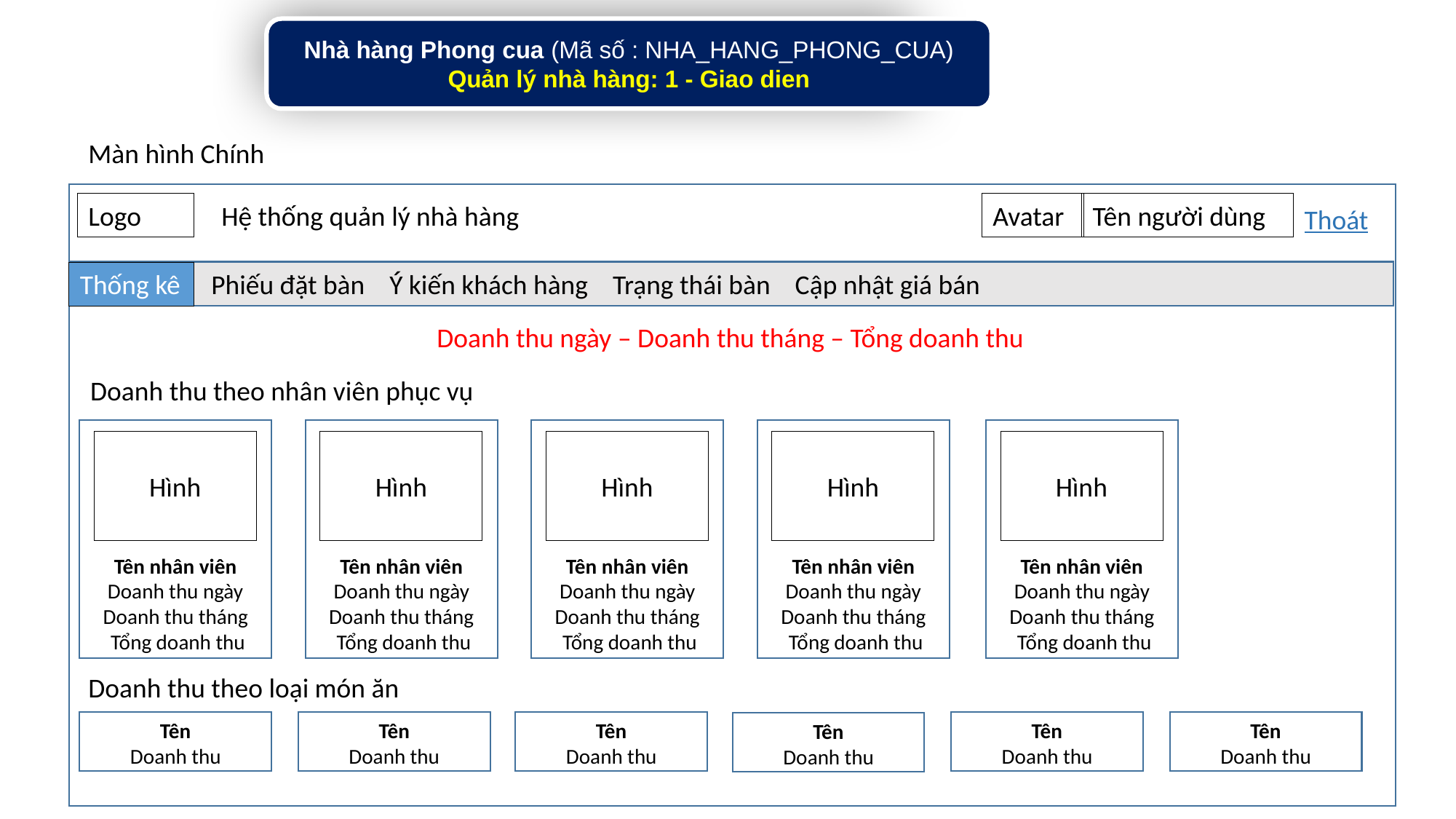

Nhà hàng Phong cua (Mã số : NHA_HANG_PHONG_CUA)
Quản lý nhà hàng: 1 - Giao dien
Màn hình Chính

Logo
Avatar
Tên người dùng
Hệ thống quản lý nhà hàng
Thoát

Thống kê     Phiếu đặt bàn    Ý kiến khách hàng    Trạng thái bàn    Cập nhật giá bán

Doanh thu ngày – Doanh thu tháng – Tổng doanh thu
Doanh thu theo nhân viên phục vụ

Tên nhân viên
Doanh thu ngày
Doanh thu tháng
 Tổng doanh thu

Hình

Tên nhân viên
Doanh thu ngày
Doanh thu tháng
 Tổng doanh thu

Hình

Tên nhân viên
Doanh thu ngày
Doanh thu tháng
 Tổng doanh thu

Hình

Tên nhân viên
Doanh thu ngày
Doanh thu tháng
 Tổng doanh thu

Hình

Tên nhân viên
Doanh thu ngày
Doanh thu tháng
 Tổng doanh thu

Hình

Doanh thu theo loại món ăn
Tên
Doanh thu
Tên
Doanh thu
Tên
Doanh thu
Tên
Doanh thu
Tên
Doanh thu
Tên
Doanh thu